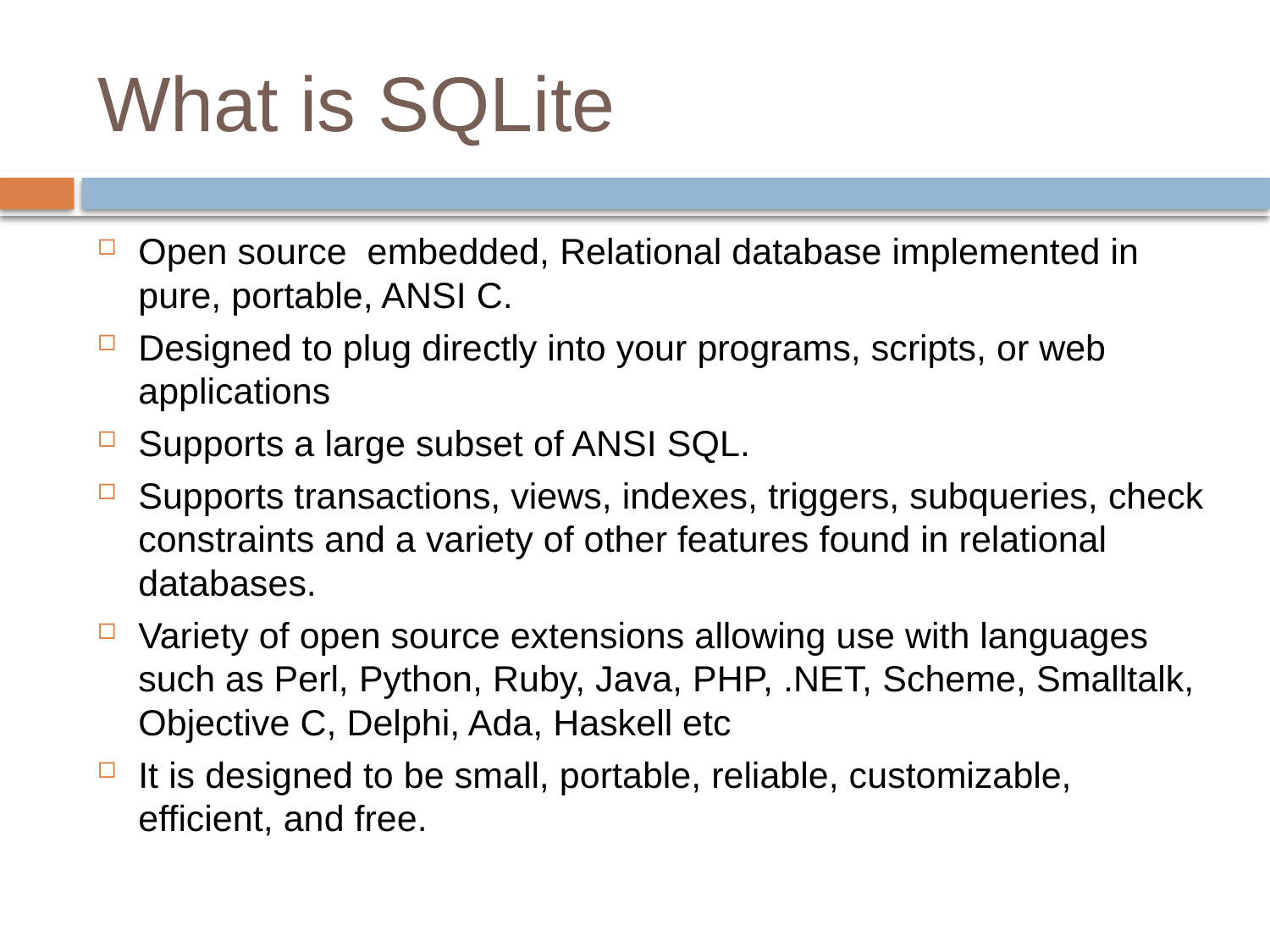

# What is SQLite
Open source  embedded, Relational database implemented in pure, portable, ANSI C.
Designed to plug directly into your programs, scripts, or web applications
Supports a large subset of ANSI SQL.
Supports transactions, views, indexes, triggers, subqueries, check constraints and a variety of other features found in relational databases.
Variety of open source extensions allowing use with languages such as Perl, Python, Ruby, Java, PHP, .NET, Scheme, Smalltalk, Objective C, Delphi, Ada, Haskell etc
It is designed to be small, portable, reliable, customizable, efficient, and free.